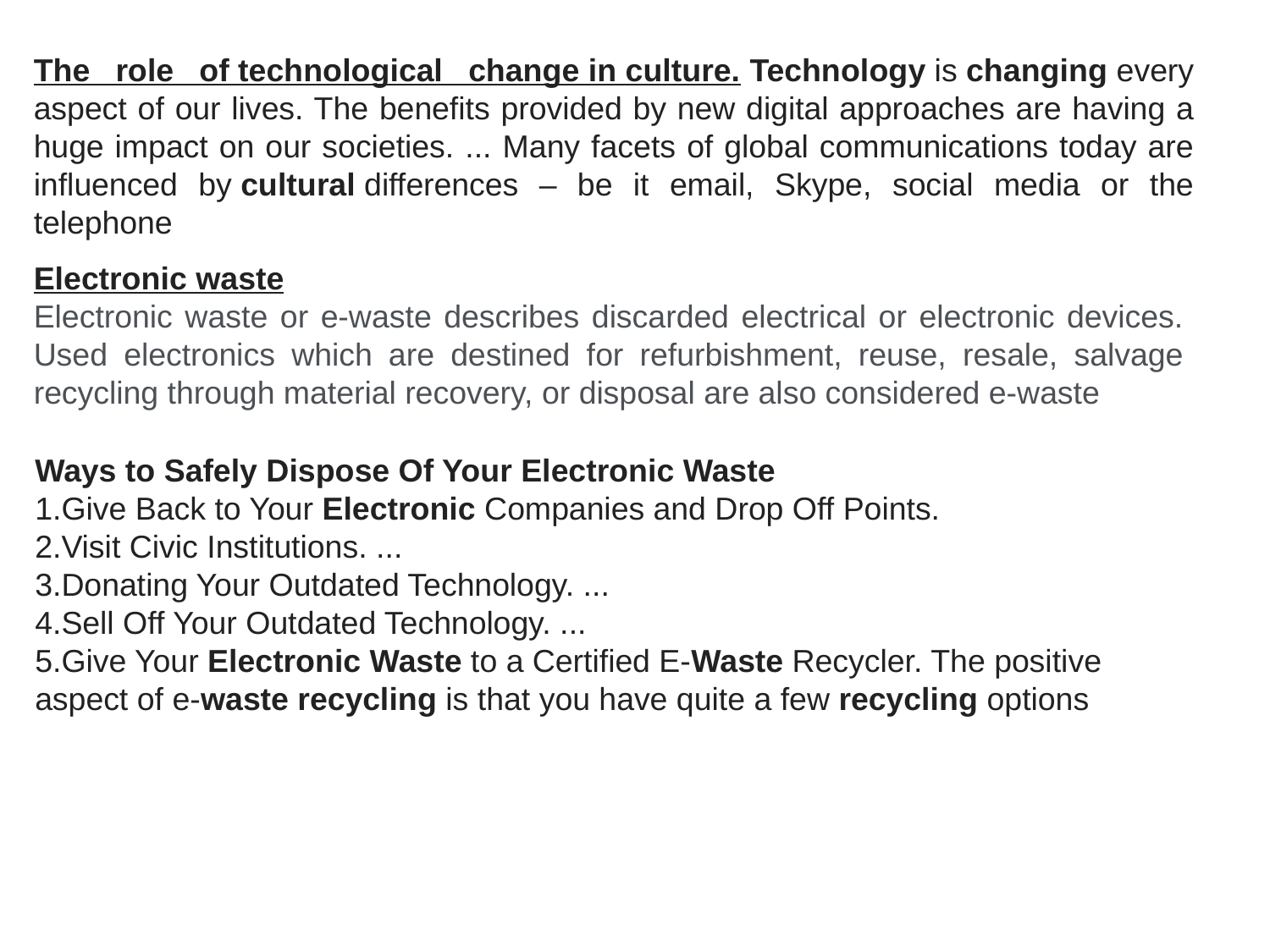

The role of technological change in culture. Technology is changing every aspect of our lives. The benefits provided by new digital approaches are having a huge impact on our societies. ... Many facets of global communications today are influenced by cultural differences – be it email, Skype, social media or the telephone
Electronic waste
Electronic waste or e-waste describes discarded electrical or electronic devices. Used electronics which are destined for refurbishment, reuse, resale, salvage recycling through material recovery, or disposal are also considered e-waste
Ways to Safely Dispose Of Your Electronic Waste
Give Back to Your Electronic Companies and Drop Off Points.
Visit Civic Institutions. ...
Donating Your Outdated Technology. ...
Sell Off Your Outdated Technology. ...
Give Your Electronic Waste to a Certified E-Waste Recycler. The positive aspect of e-waste recycling is that you have quite a few recycling options